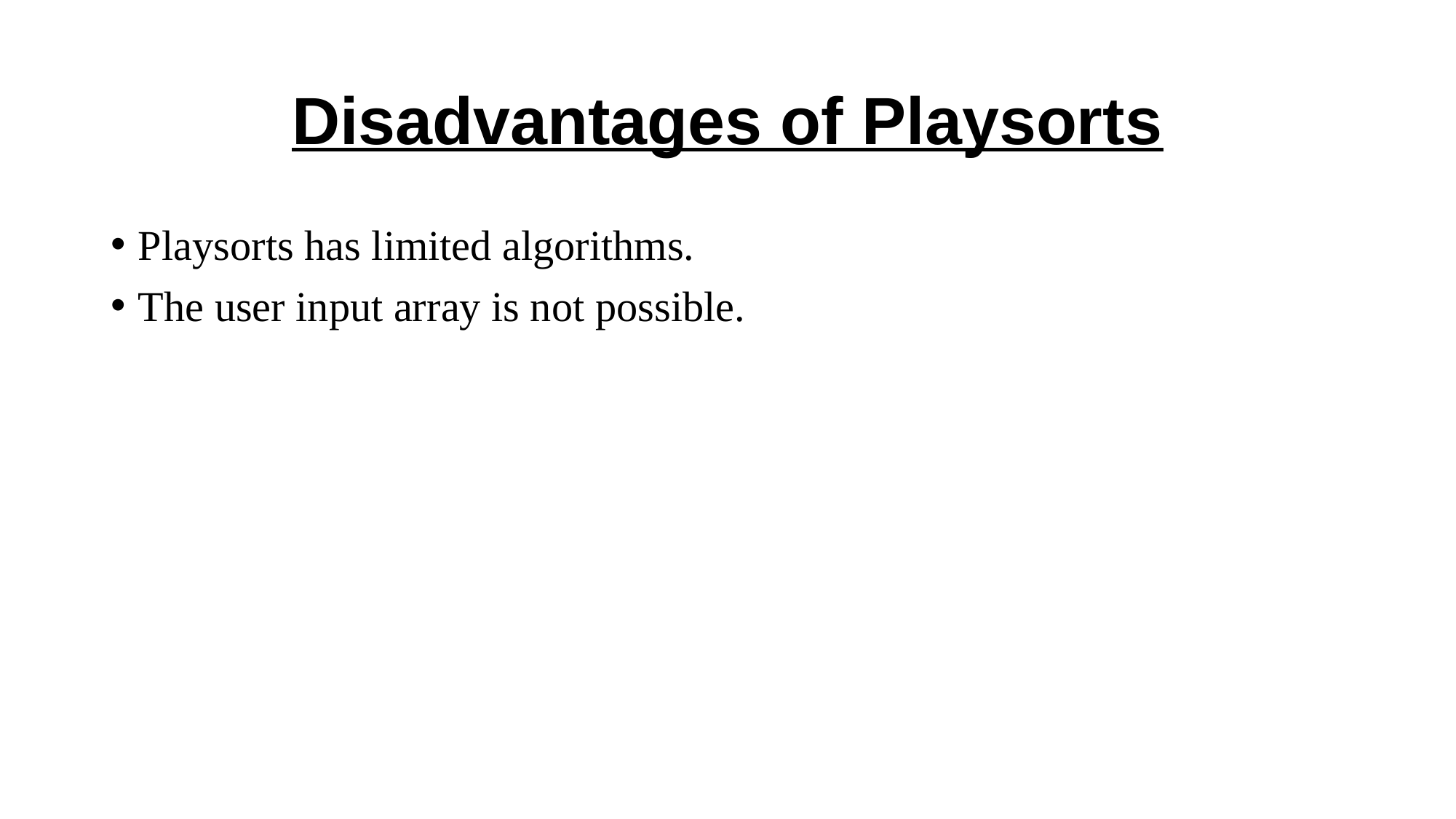

# Disadvantages of Playsorts
Playsorts has limited algorithms.
The user input array is not possible.